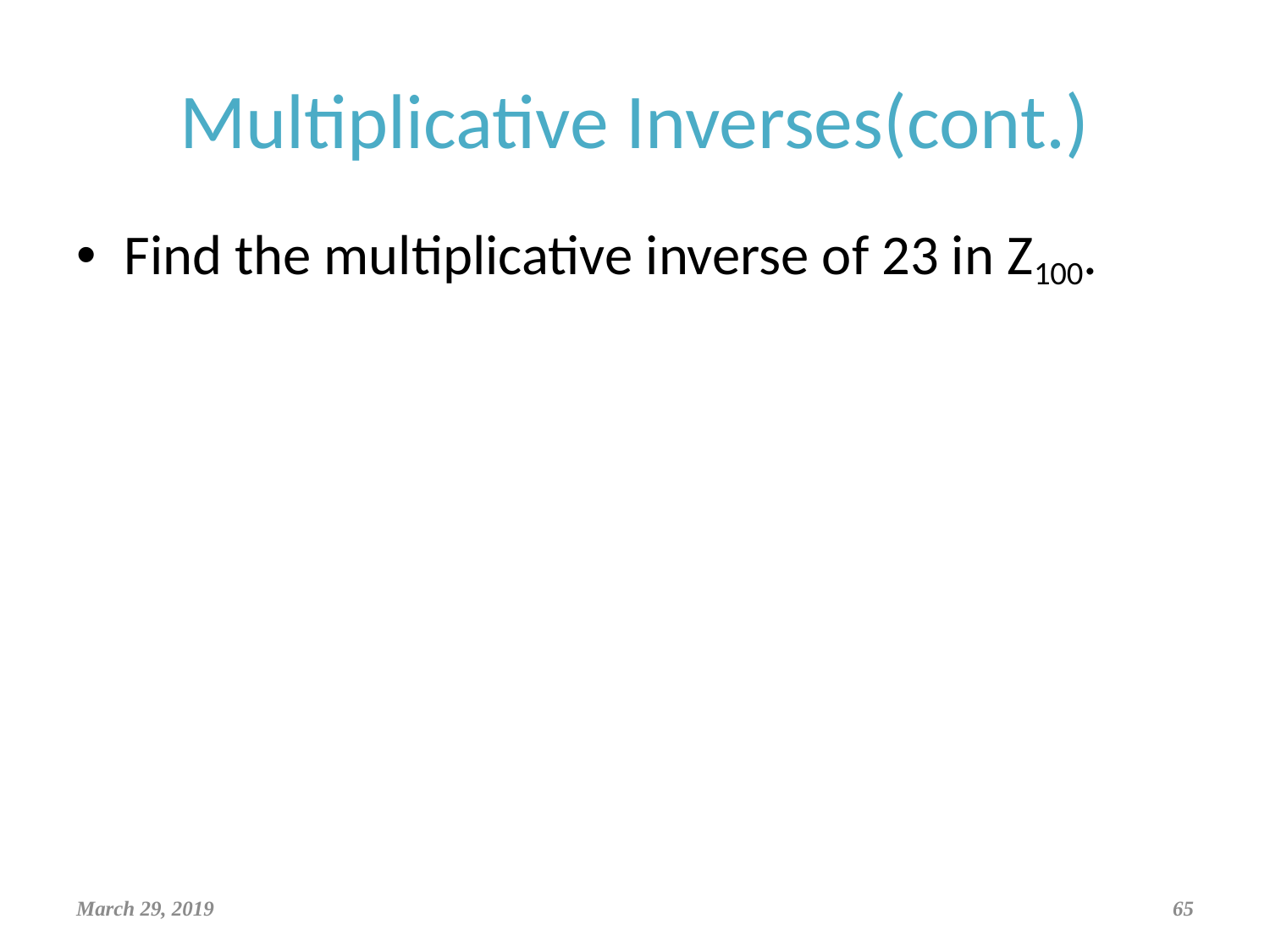

# Multiplicative Inverses(cont.)
Find the multiplicative inverse of 23 in Z100.

March 29, 2019
65